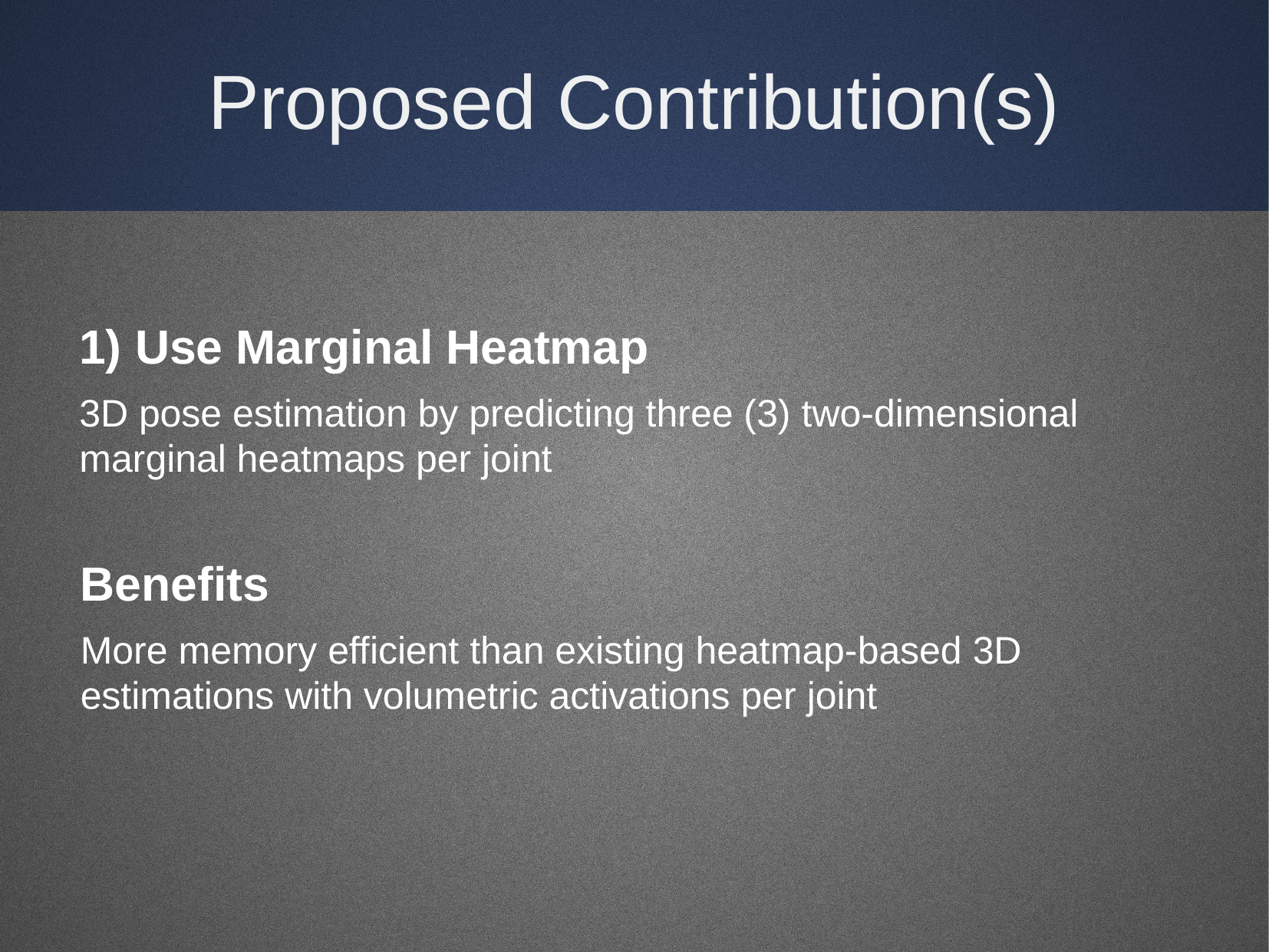

Proposed Contribution(s)
1) Use Marginal Heatmap
3D pose estimation by predicting three (3) two-dimensional marginal heatmaps per joint
Benefits
More memory efficient than existing heatmap-based 3D estimations with volumetric activations per joint